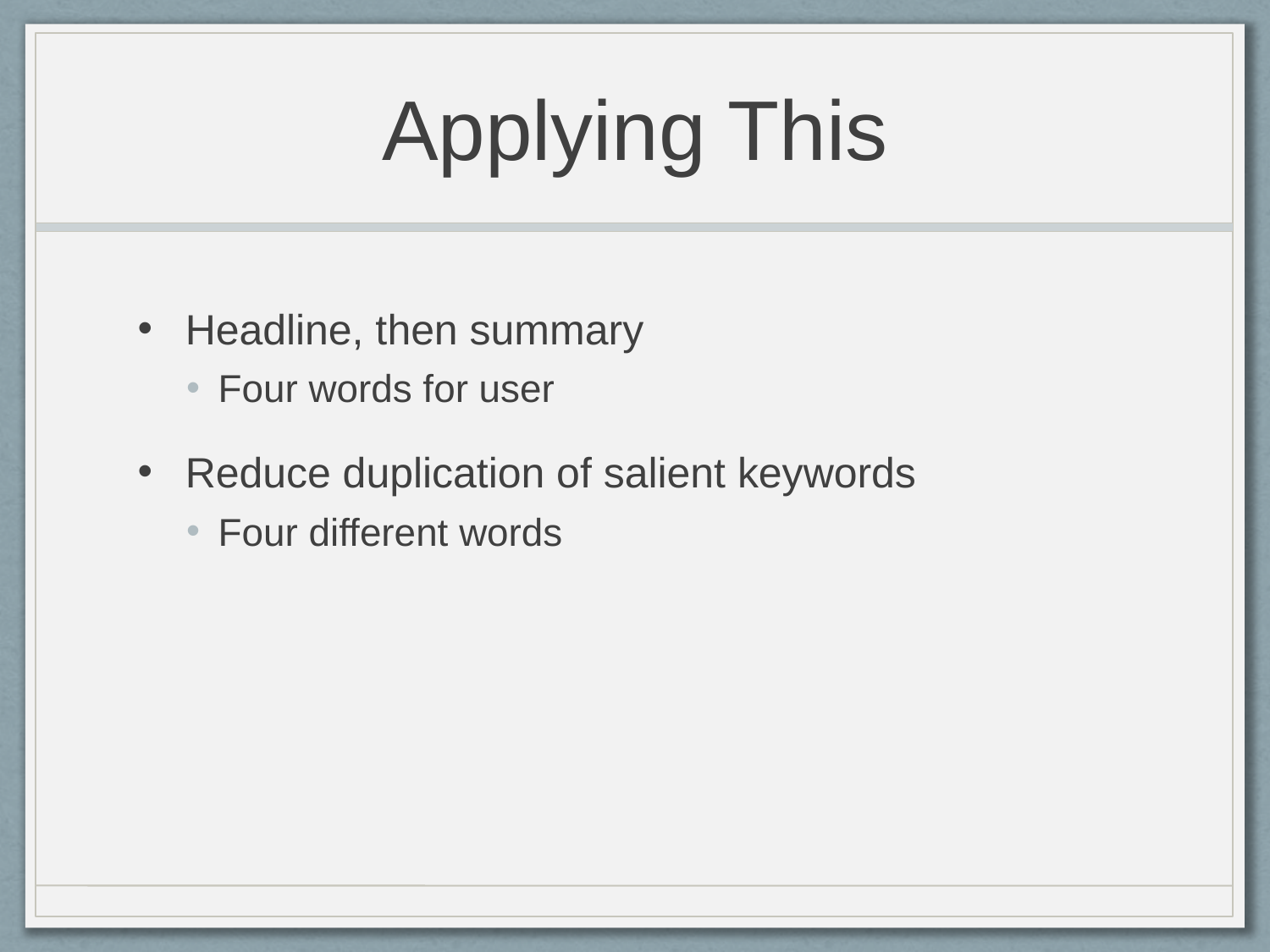

# Applying This
Headline, then summary
Four words for user
Reduce duplication of salient keywords
Four different words